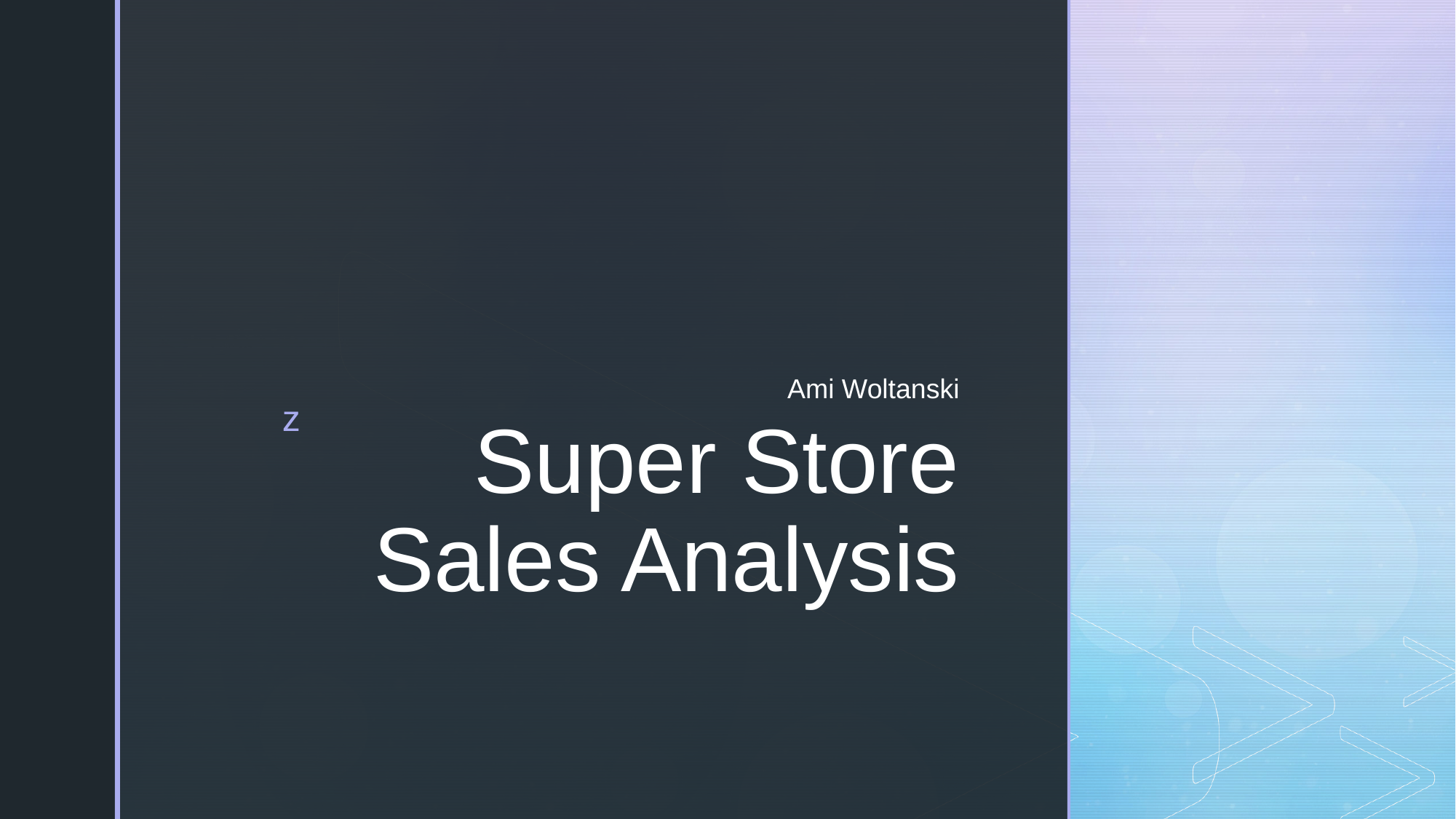

Ami Woltanski
# Super Store Sales Analysis